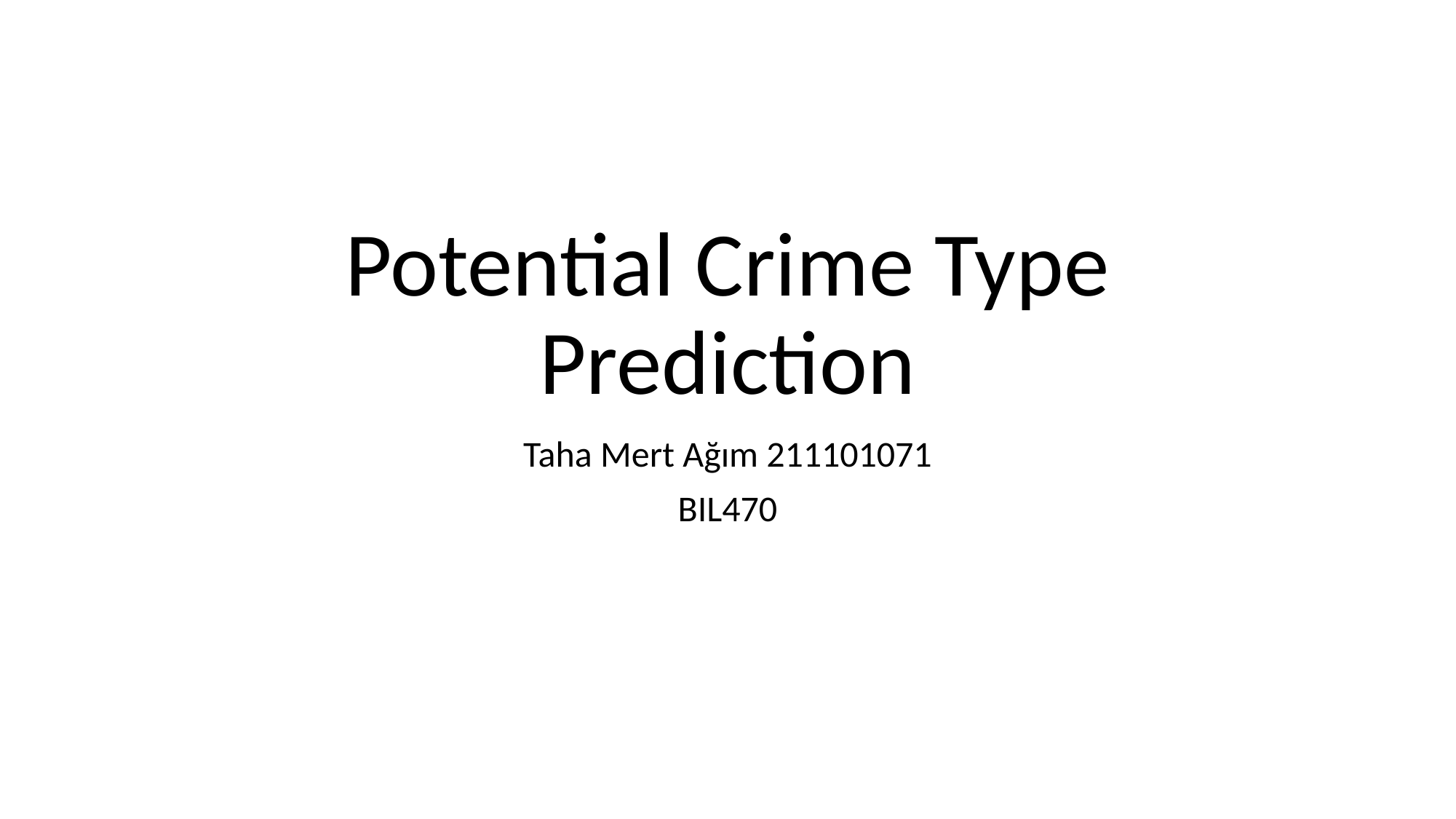

# Potential Crime Type Prediction
Taha Mert Ağım 211101071
BIL470